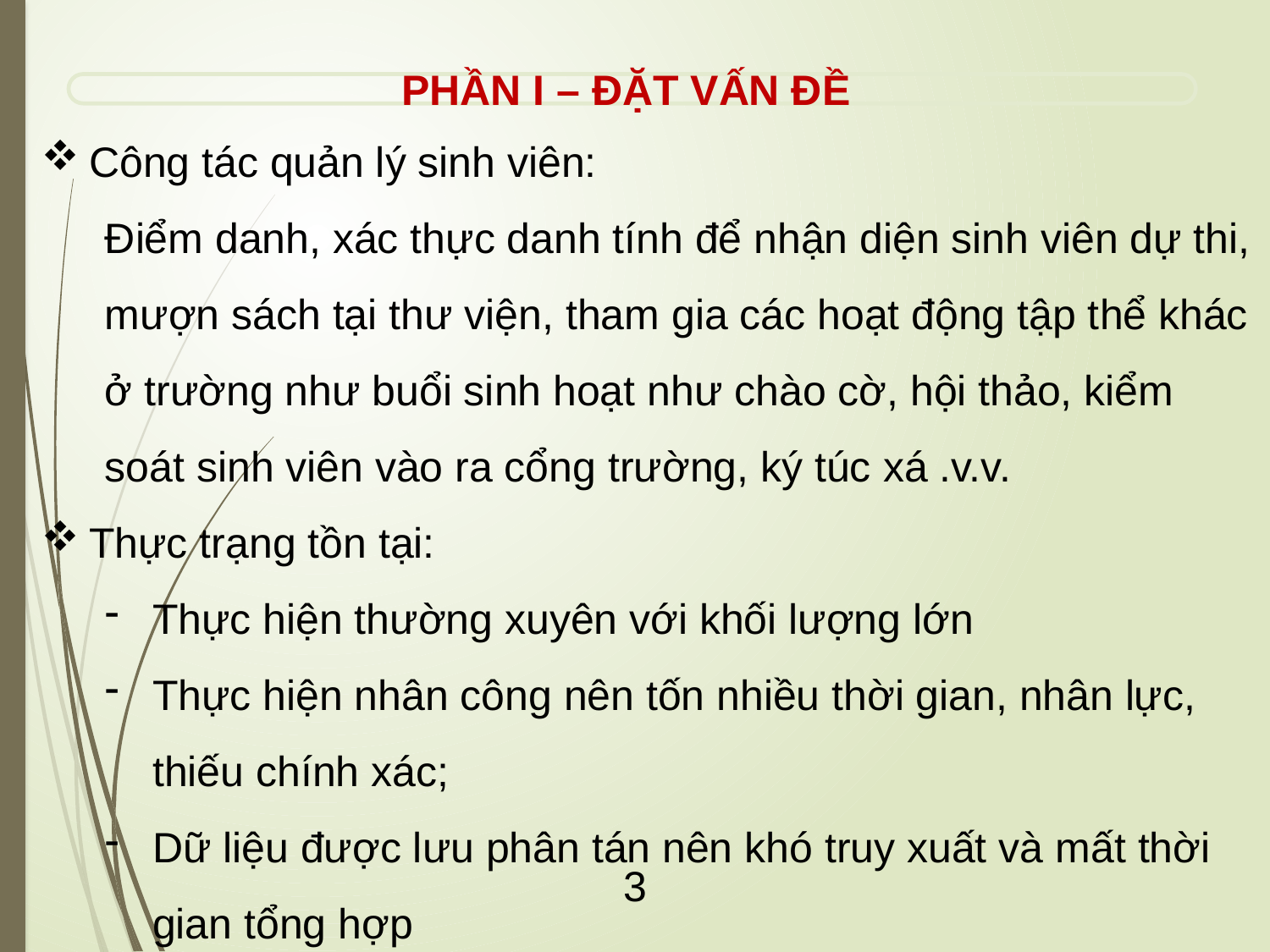

PHẦN I – ĐẶT VẤN ĐỀ
Công tác quản lý sinh viên:
Điểm danh, xác thực danh tính để nhận diện sinh viên dự thi, mượn sách tại thư viện, tham gia các hoạt động tập thể khác ở trường như buổi sinh hoạt như chào cờ, hội thảo, kiểm soát sinh viên vào ra cổng trường, ký túc xá .v.v.
Thực trạng tồn tại:
Thực hiện thường xuyên với khối lượng lớn
Thực hiện nhân công nên tốn nhiều thời gian, nhân lực, thiếu chính xác;
Dữ liệu được lưu phân tán nên khó truy xuất và mất thời gian tổng hợp

3